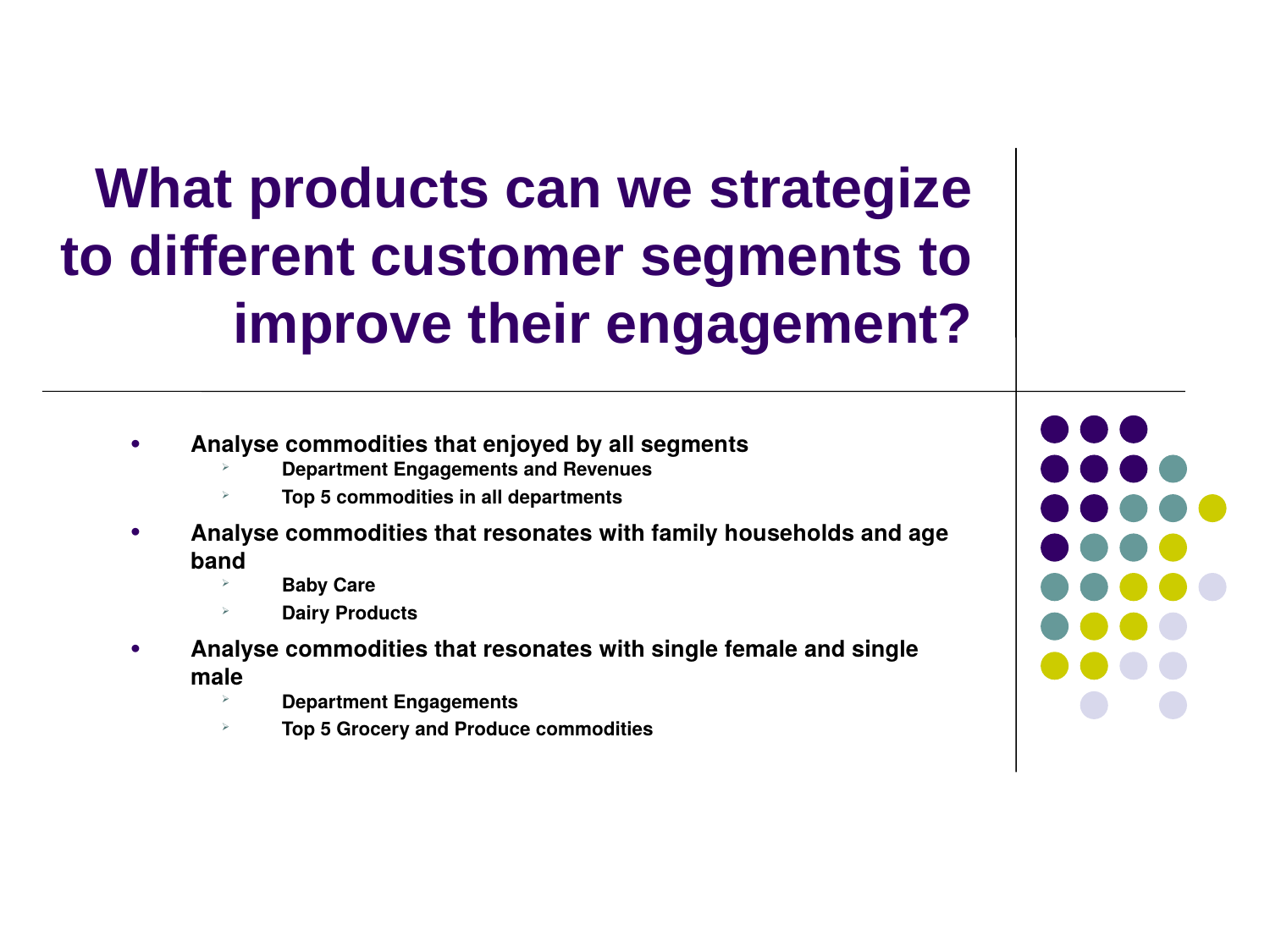

# What products can we strategize to different customer segments to improve their engagement?
Analyse commodities that enjoyed by all segments
Department Engagements and Revenues
Top 5 commodities in all departments
Analyse commodities that resonates with family households and age band
Baby Care
Dairy Products
Analyse commodities that resonates with single female and single male
Department Engagements
Top 5 Grocery and Produce commodities